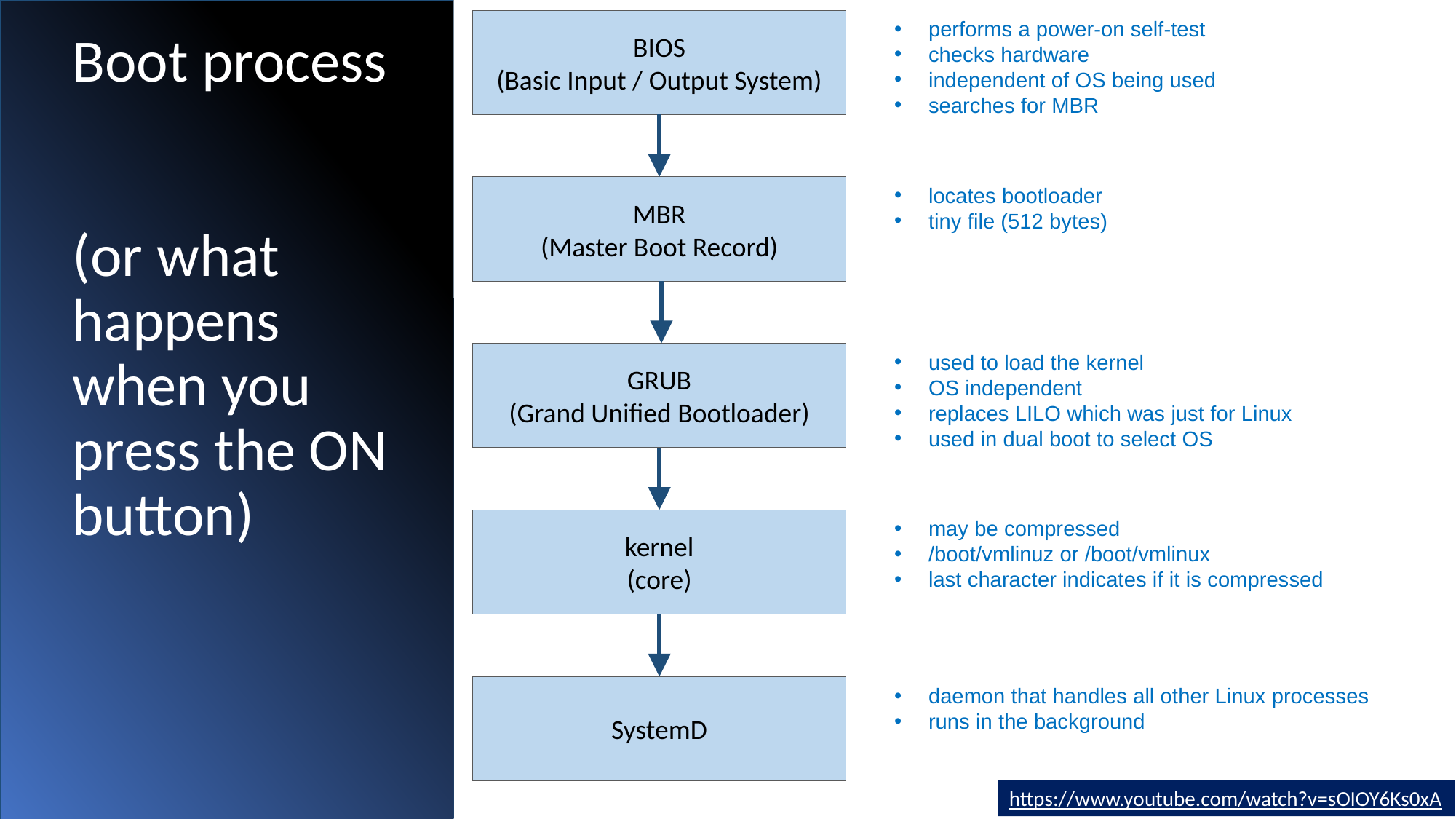

BIOS
(Basic Input / Output System)
MBR
(Master Boot Record)
GRUB
(Grand Unified Bootloader)
kernel
(core)
SystemD
performs a power-on self-test
checks hardware
independent of OS being used
searches for MBR

# Boot process (or what happens when you press the ON button)
locates bootloader
tiny file (512 bytes)

used to load the kernel
OS independent
replaces LILO which was just for Linux
used in dual boot to select OS

may be compressed
/boot/vmlinuz or /boot/vmlinux
last character indicates if it is compressed
daemon that handles all other Linux processes
runs in the background

https://www.youtube.com/watch?v=sOIOY6Ks0xA